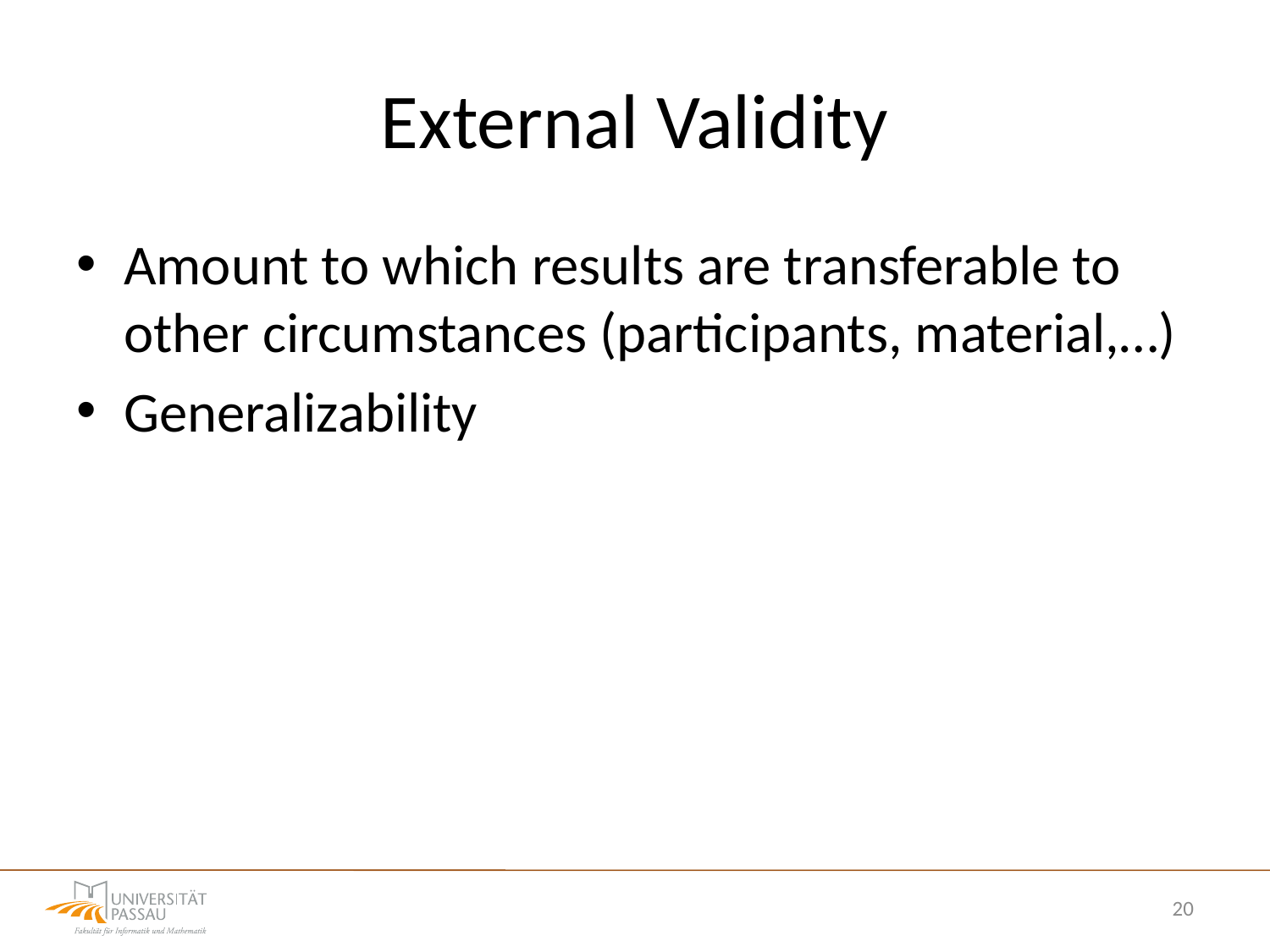

# External Validity
Amount to which results are transferable to other circumstances (participants, material,…)
Generalizability
20